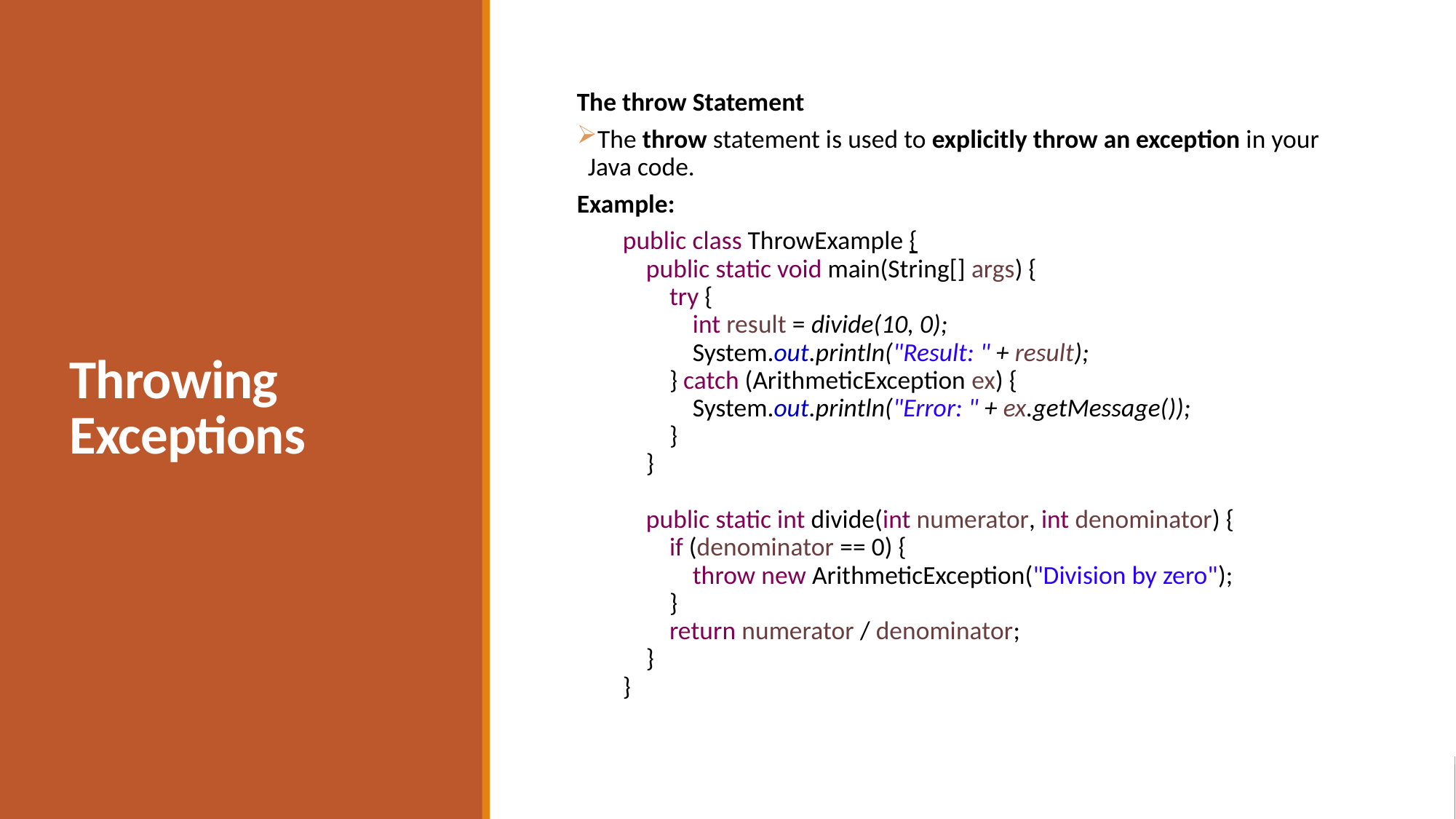

# Throwing Exceptions
The throw Statement
The throw statement is used to explicitly throw an exception in your Java code.
Example:
public class ThrowExample {
    public static void main(String[] args) {
        try {
            int result = divide(10, 0);
            System.out.println("Result: " + result);
        } catch (ArithmeticException ex) {
            System.out.println("Error: " + ex.getMessage());
        }
    }

    public static int divide(int numerator, int denominator) {
        if (denominator == 0) {
            throw new ArithmeticException("Division by zero");
        }
        return numerator / denominator;
    }
}